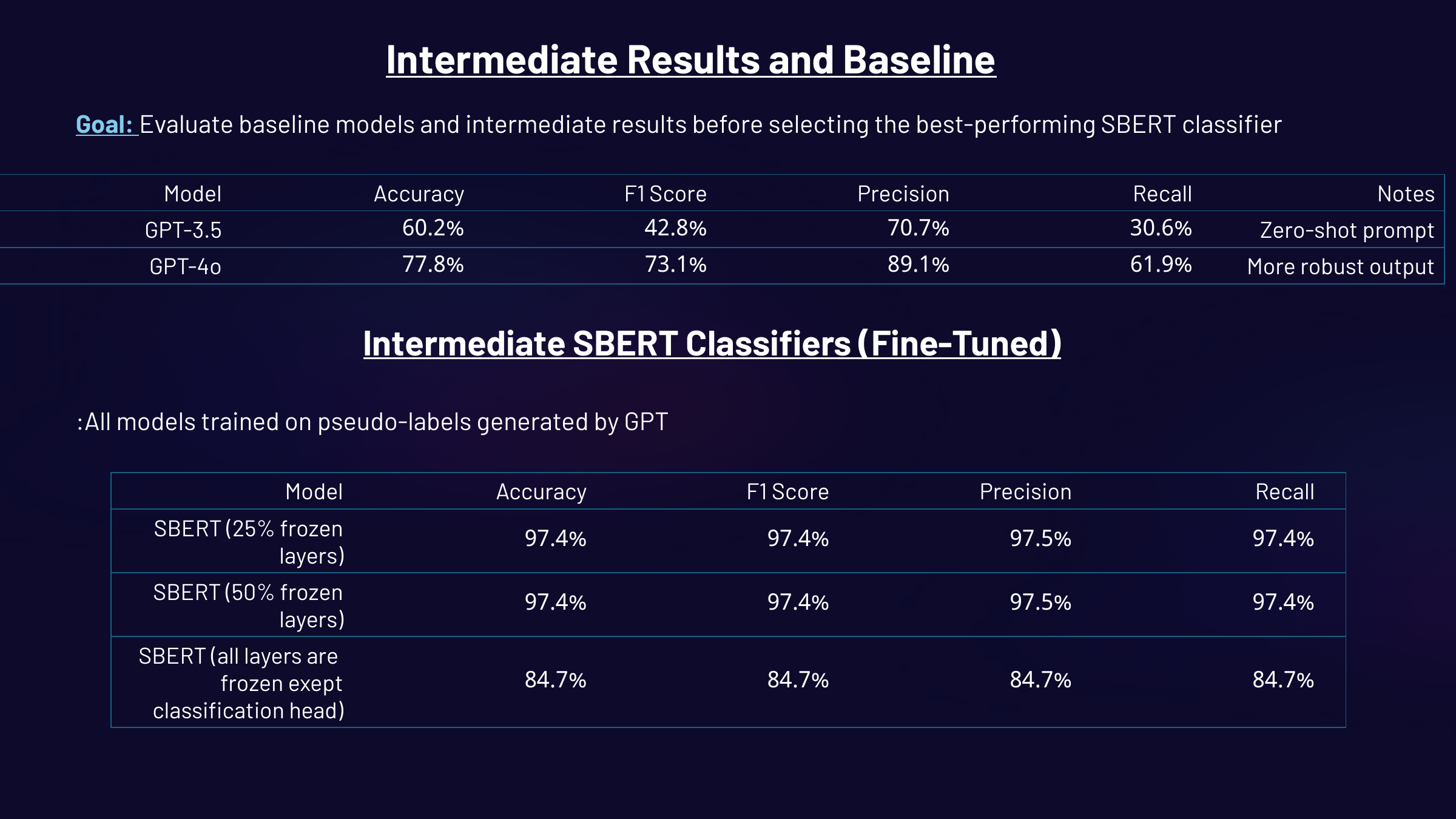

Intermediate Results and Baseline

Goal: Evaluate baseline models and intermediate results before selecting the best-performing SBERT classifier

Intermediate SBERT Classifiers (Fine-Tuned)

All models trained on pseudo-labels generated by GPT:

| Model | Accuracy | F1 Score | Precision | Recall | Notes |
| --- | --- | --- | --- | --- | --- |
| GPT-3.5 | 60.2% | 42.8% | 70.7% | 30.6% | Zero-shot prompt |
| GPT-4o | 77.8% | 73.1% | 89.1% | 61.9% | More robust output |
| Model | Accuracy | F1 Score | Precision | Recall |  |
| --- | --- | --- | --- | --- | --- |
| SBERT (25% frozen layers) | 97.4% | 97.4% | 97.5% | 97.4% |  |
| SBERT (50% frozen layers) | 97.4% | 97.4% | 97.5% | 97.4% |  |
| SBERT (all layers are frozen exept classification head) | 84.7% | 84.7% | 84.7% | 84.7% |  |